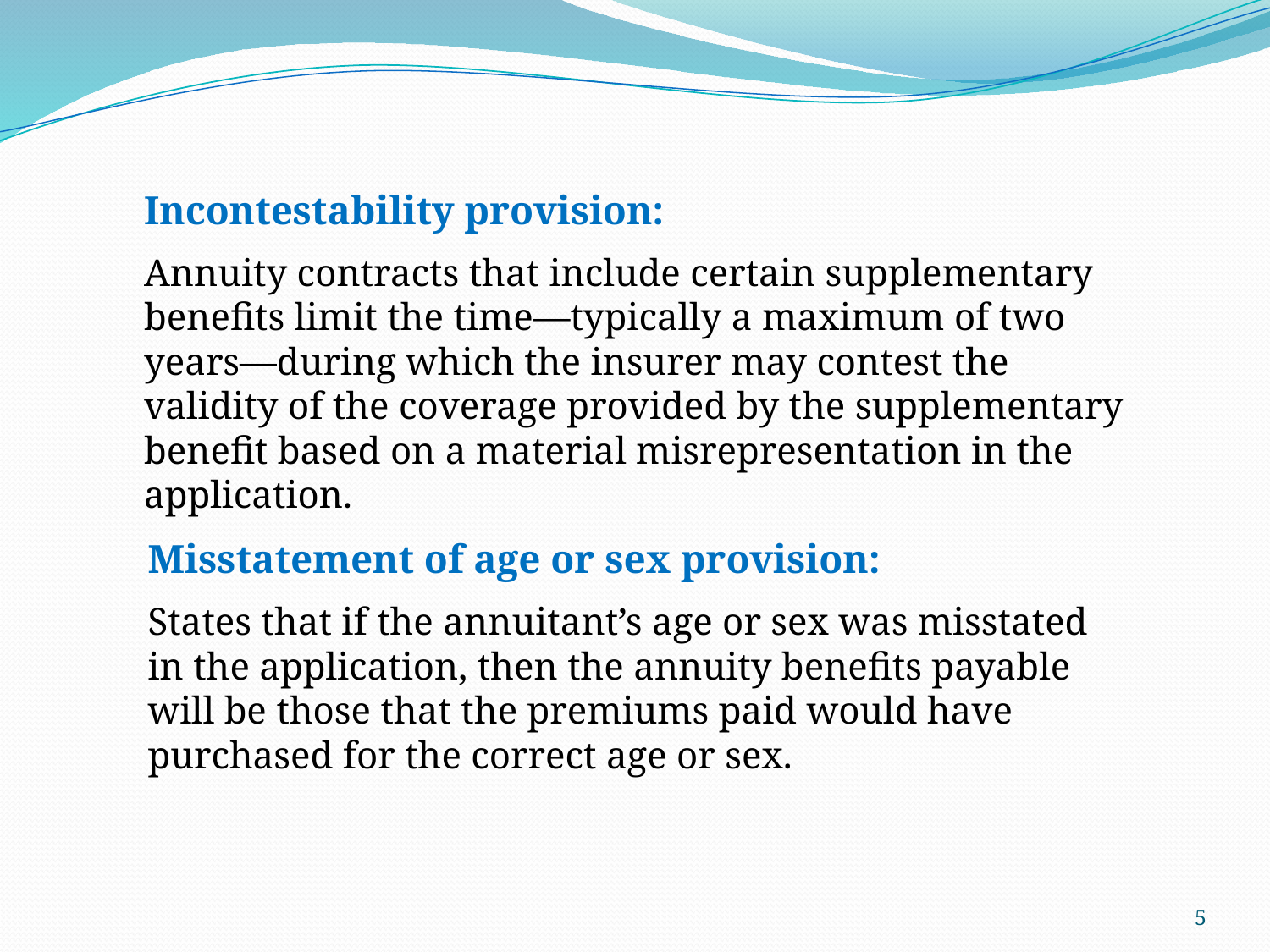

Incontestability provision:
Annuity contracts that include certain supplementary benefits limit the time—typically a maximum of two years—during which the insurer may contest the validity of the coverage provided by the supplementary benefit based on a material misrepresentation in the application.
Misstatement of age or sex provision:
States that if the annuitant’s age or sex was misstated in the application, then the annuity benefits payable will be those that the premiums paid would have purchased for the correct age or sex.
5